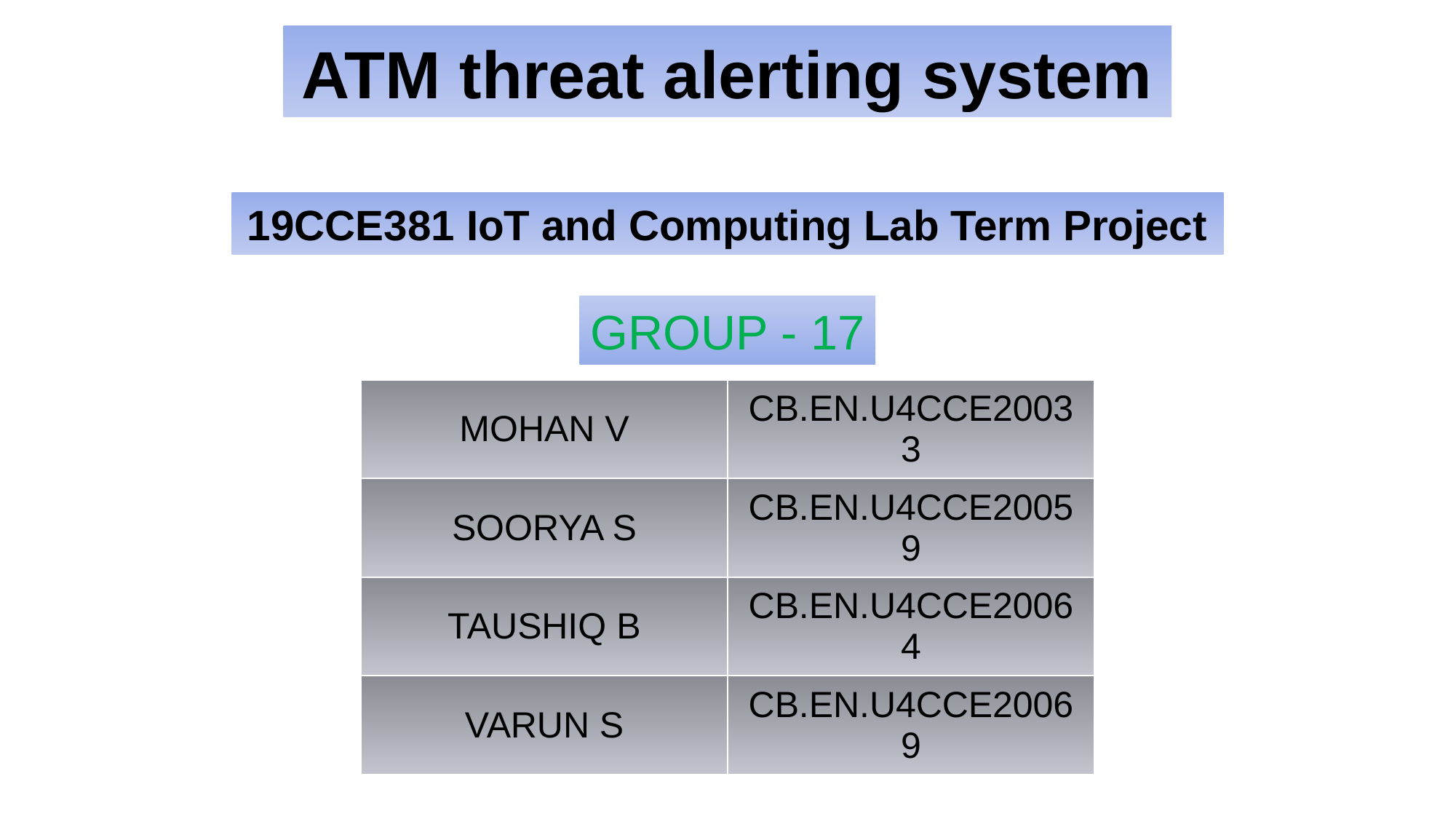

ATM threat alerting system
19CCE381 IoT and Computing Lab Term Project
GROUP - 17
| MOHAN V | CB.EN.U4CCE20033 |
| --- | --- |
| SOORYA S | CB.EN.U4CCE20059 |
| TAUSHIQ B | CB.EN.U4CCE20064 |
| VARUN S | CB.EN.U4CCE20069 |